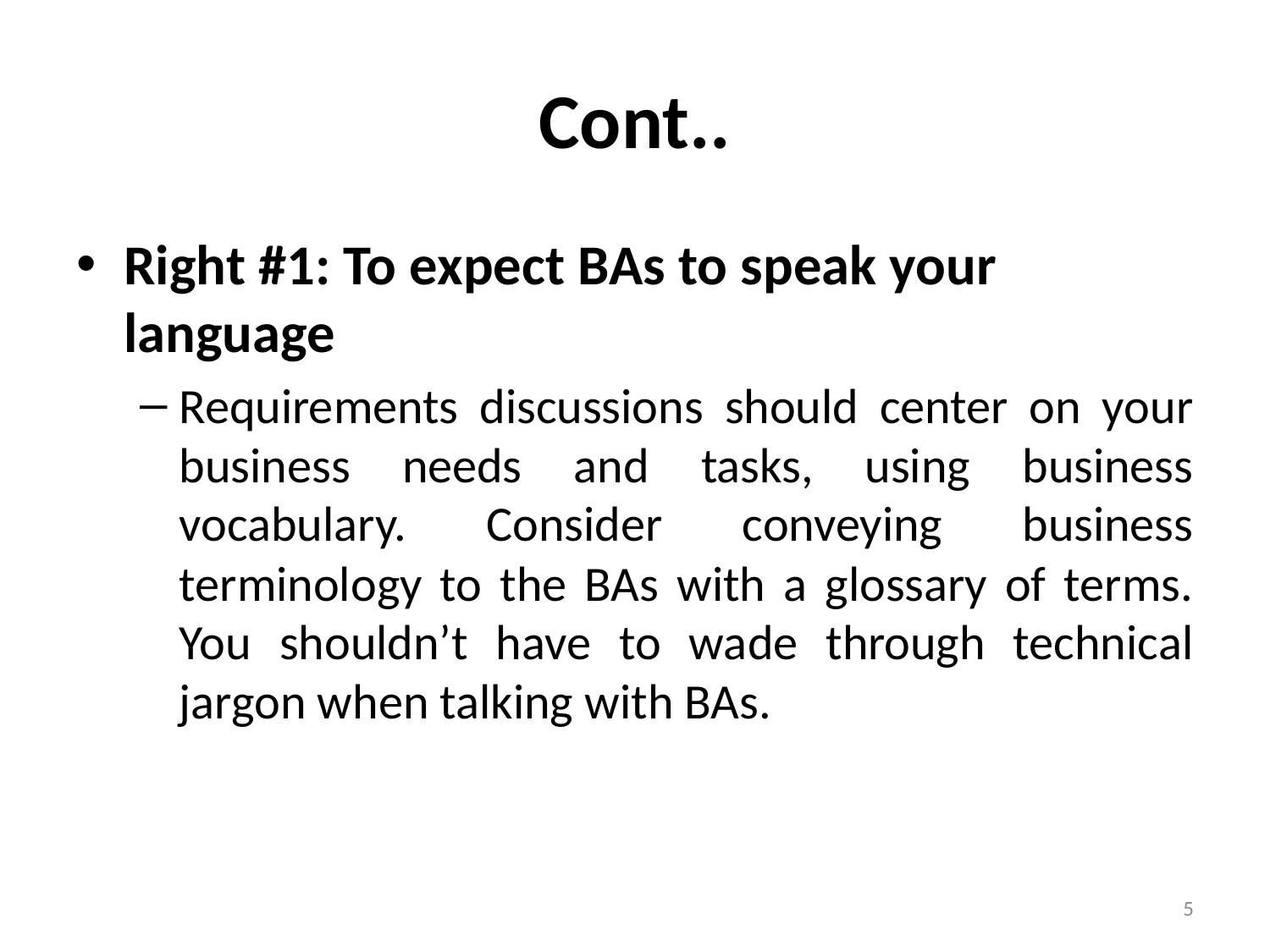

# Cont..
Right #1: To expect BAs to speak your language
Requirements discussions should center on your business needs and tasks, using business vocabulary. Consider conveying business terminology to the BAs with a glossary of terms. You shouldn’t have to wade through technical jargon when talking with BAs.
5